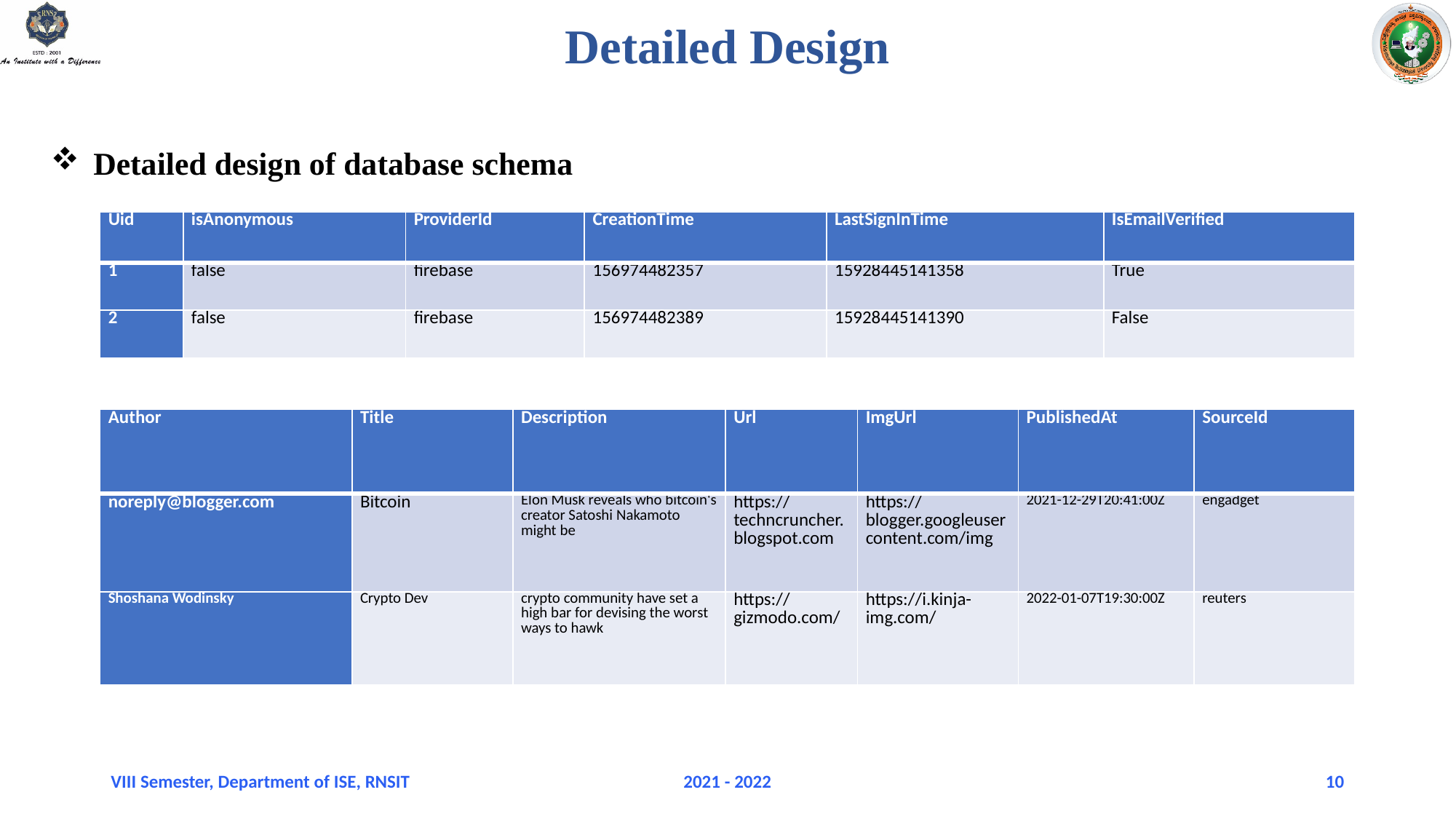

# Detailed Design
Detailed design of database schema

| Uid | isAnonymous | ProviderId | CreationTime | LastSignInTime | IsEmailVerified |
| --- | --- | --- | --- | --- | --- |
| 1 | false | firebase | 156974482357 | 15928445141358 | True |
| 2 | false | firebase | 156974482389 | 15928445141390 | False |
| Author | Title | Description | Url | ImgUrl | PublishedAt | SourceId |
| --- | --- | --- | --- | --- | --- | --- |
| noreply@blogger.com | Bitcoin | Elon Musk reveals who bitcoin's creator Satoshi Nakamoto might be | https://techncruncher.blogspot.com | https://blogger.googleusercontent.com/img | 2021-12-29T20:41:00Z | engadget |
| Shoshana Wodinsky | Crypto Dev | crypto community have set a high bar for devising the worst ways to hawk | https://gizmodo.com/ | https://i.kinja-img.com/ | 2022-01-07T19:30:00Z | reuters |
VIII Semester, Department of ISE, RNSIT
2021 - 2022
10